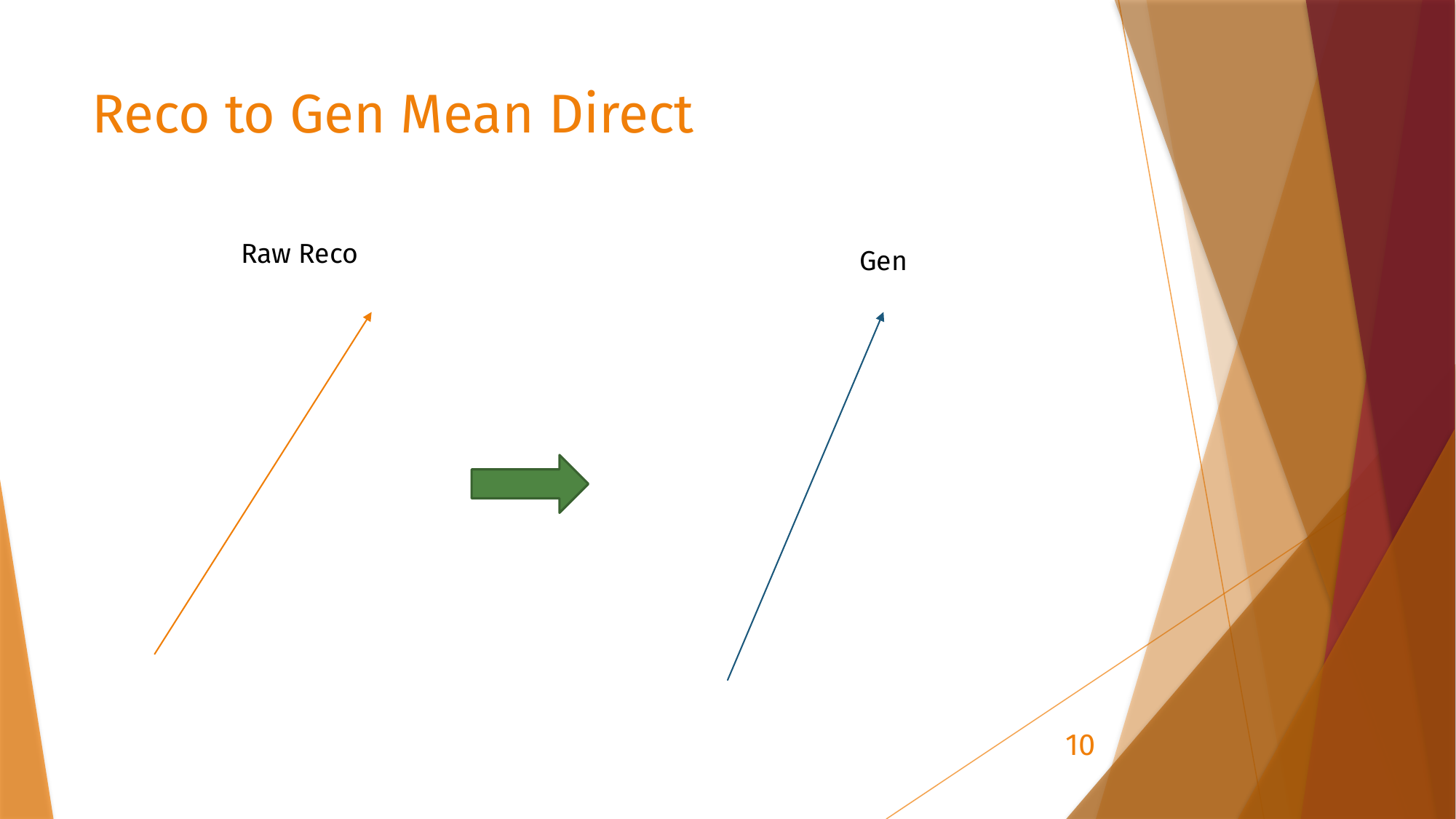

# Reco to Gen Mean Direct
Raw Reco
Gen

10